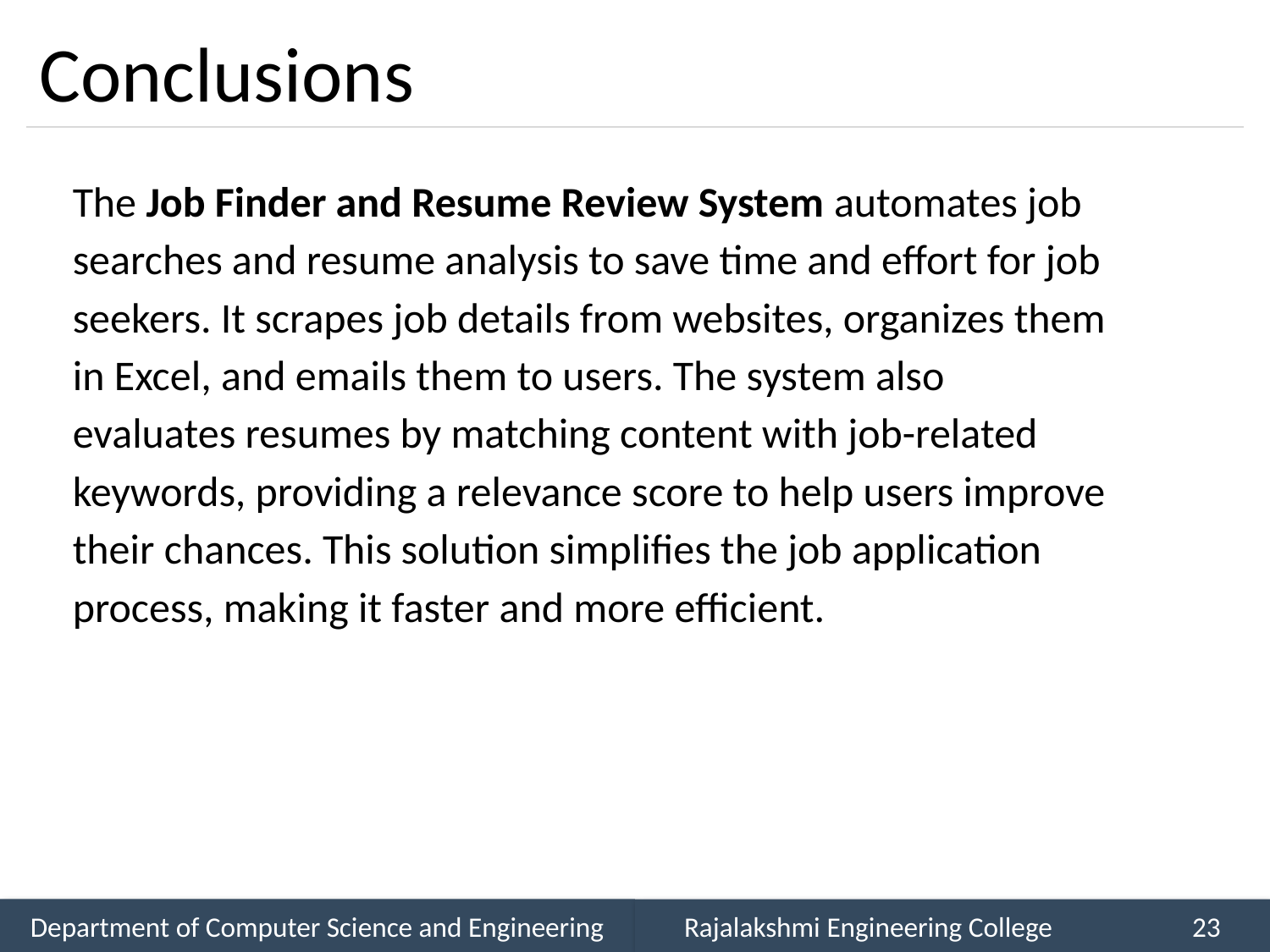

# Conclusions
The Job Finder and Resume Review System automates job searches and resume analysis to save time and effort for job seekers. It scrapes job details from websites, organizes them in Excel, and emails them to users. The system also evaluates resumes by matching content with job-related keywords, providing a relevance score to help users improve their chances. This solution simplifies the job application process, making it faster and more efficient.